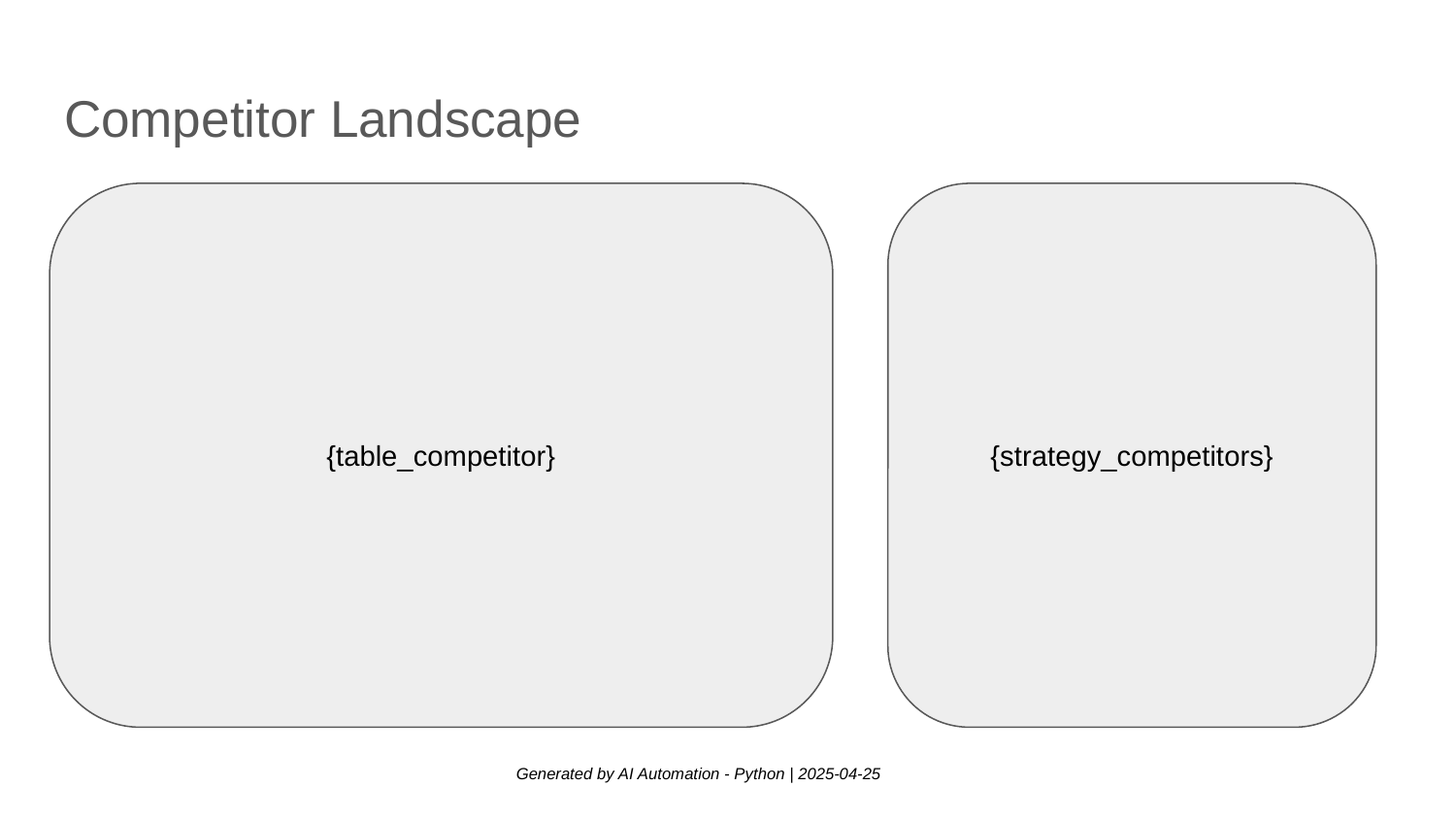

# Competitor Landscape
{table_competitor}
{strategy_competitors}
Generated by AI Automation - Python | 2025-04-25